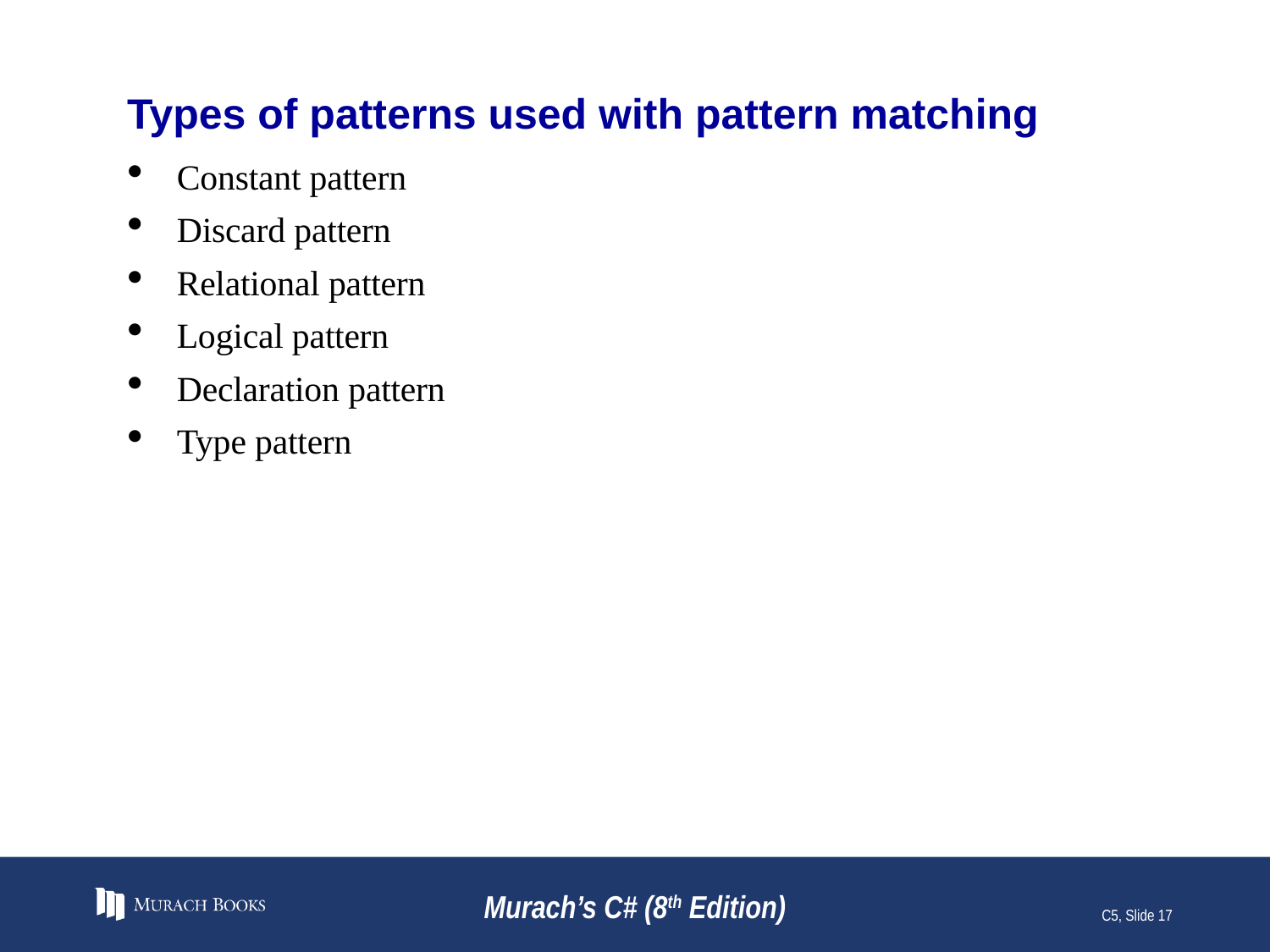

# Types of patterns used with pattern matching
Constant pattern
Discard pattern
Relational pattern
Logical pattern
Declaration pattern
Type pattern

Murach’s C# (8th Edition)

C5, Slide 17